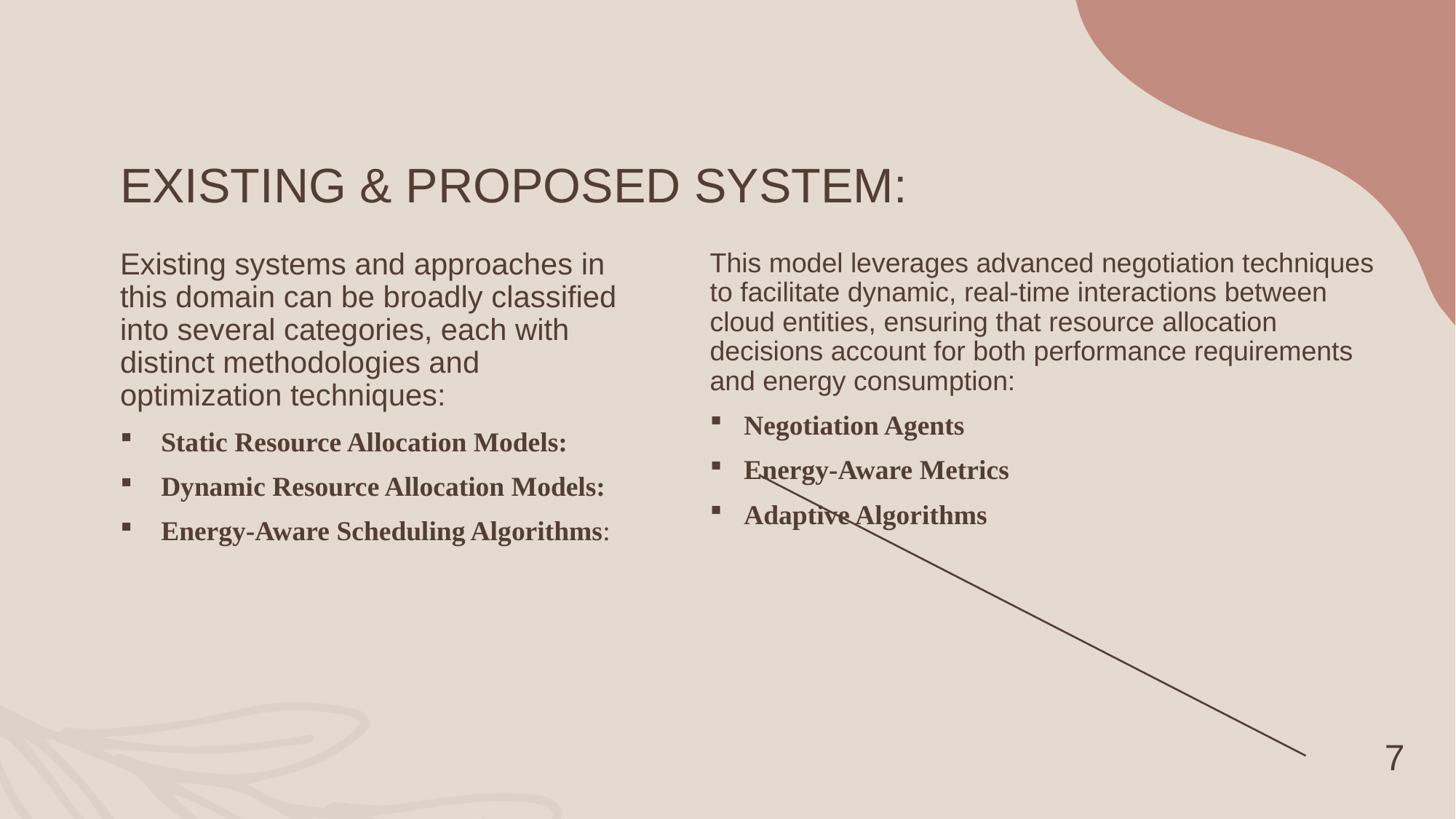

# EXISTING & PROPOSED SYSTEM:
Existing systems and approaches in this domain can be broadly classified into several categories, each with distinct methodologies and optimization techniques:
Static Resource Allocation Models:
Dynamic Resource Allocation Models:
Energy-Aware Scheduling Algorithms:

This model leverages advanced negotiation techniques to facilitate dynamic, real-time interactions between cloud entities, ensuring that resource allocation decisions account for both performance requirements and energy consumption:
Negotiation Agents
Energy-Aware Metrics
Adaptive Algorithms

7